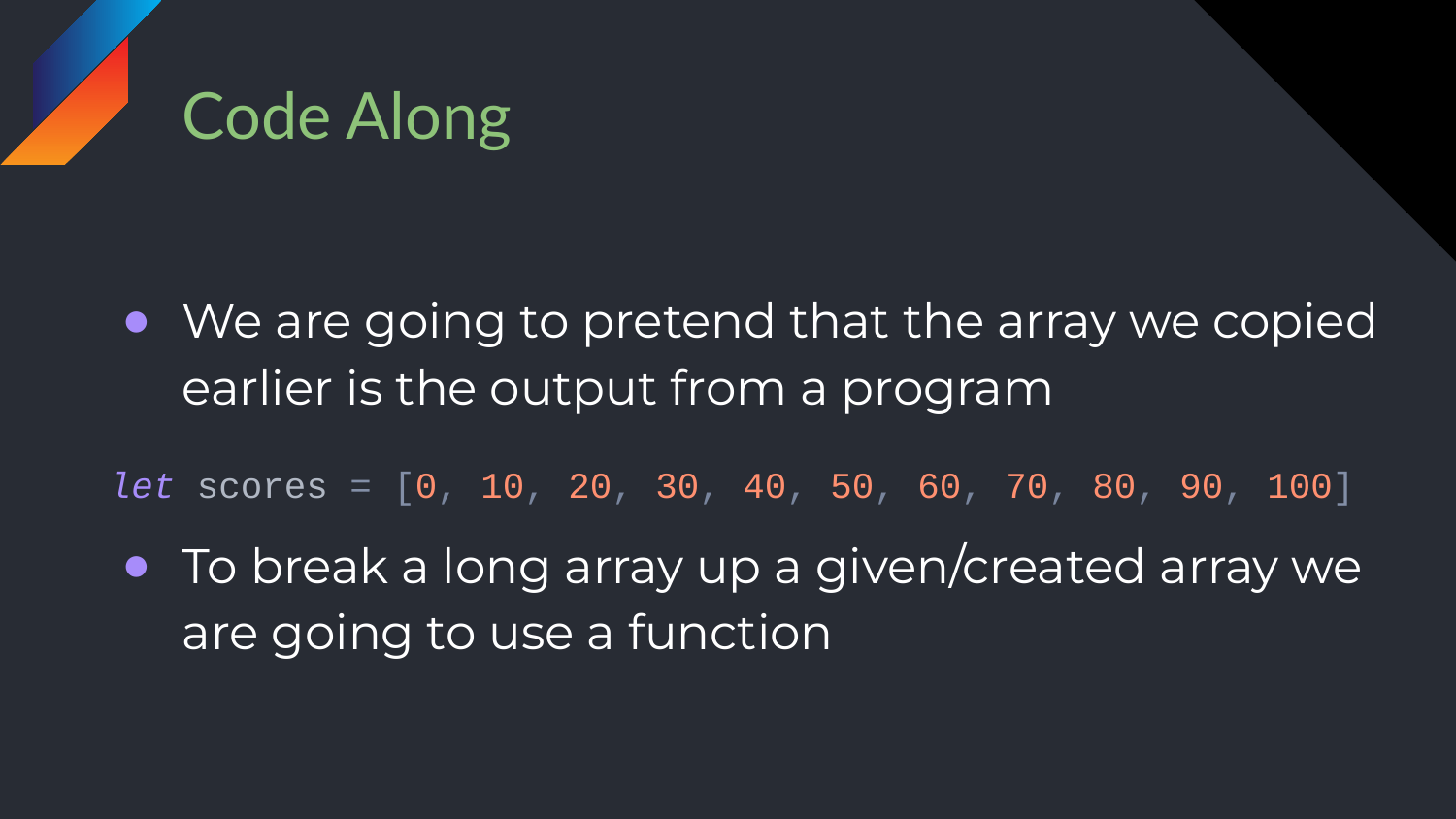

# Code Along
We are going to pretend that the array we copied earlier is the output from a program
let scores = [0, 10, 20, 30, 40, 50, 60, 70, 80, 90, 100]
To break a long array up a given/created array we are going to use a function